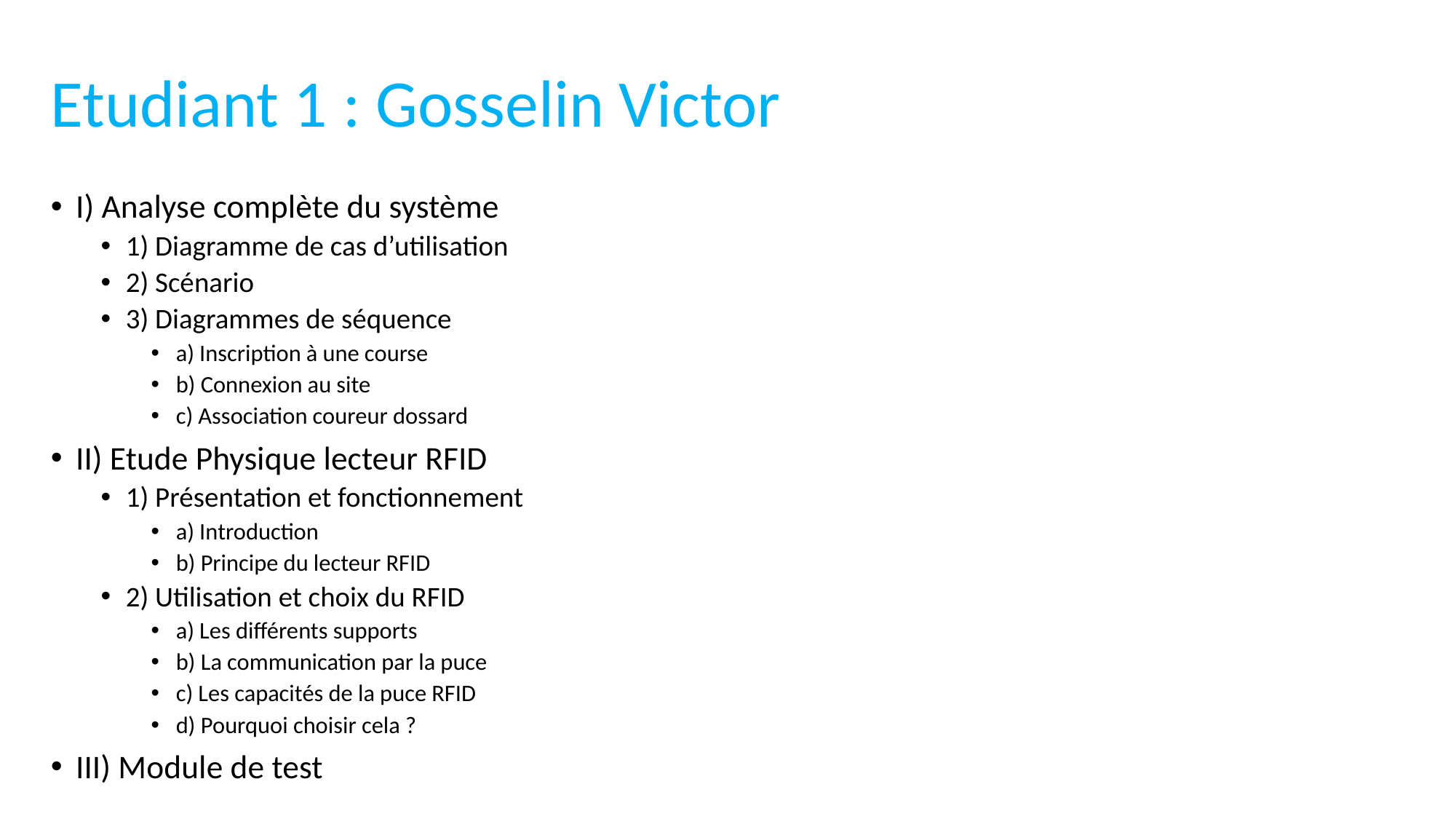

# Etudiant 1 : Gosselin Victor
I) Analyse complète du système
1) Diagramme de cas d’utilisation
2) Scénario
3) Diagrammes de séquence
a) Inscription à une course
b) Connexion au site
c) Association coureur dossard
II) Etude Physique lecteur RFID
1) Présentation et fonctionnement
a) Introduction
b) Principe du lecteur RFID
2) Utilisation et choix du RFID
a) Les différents supports
b) La communication par la puce
c) Les capacités de la puce RFID
d) Pourquoi choisir cela ?
III) Module de test